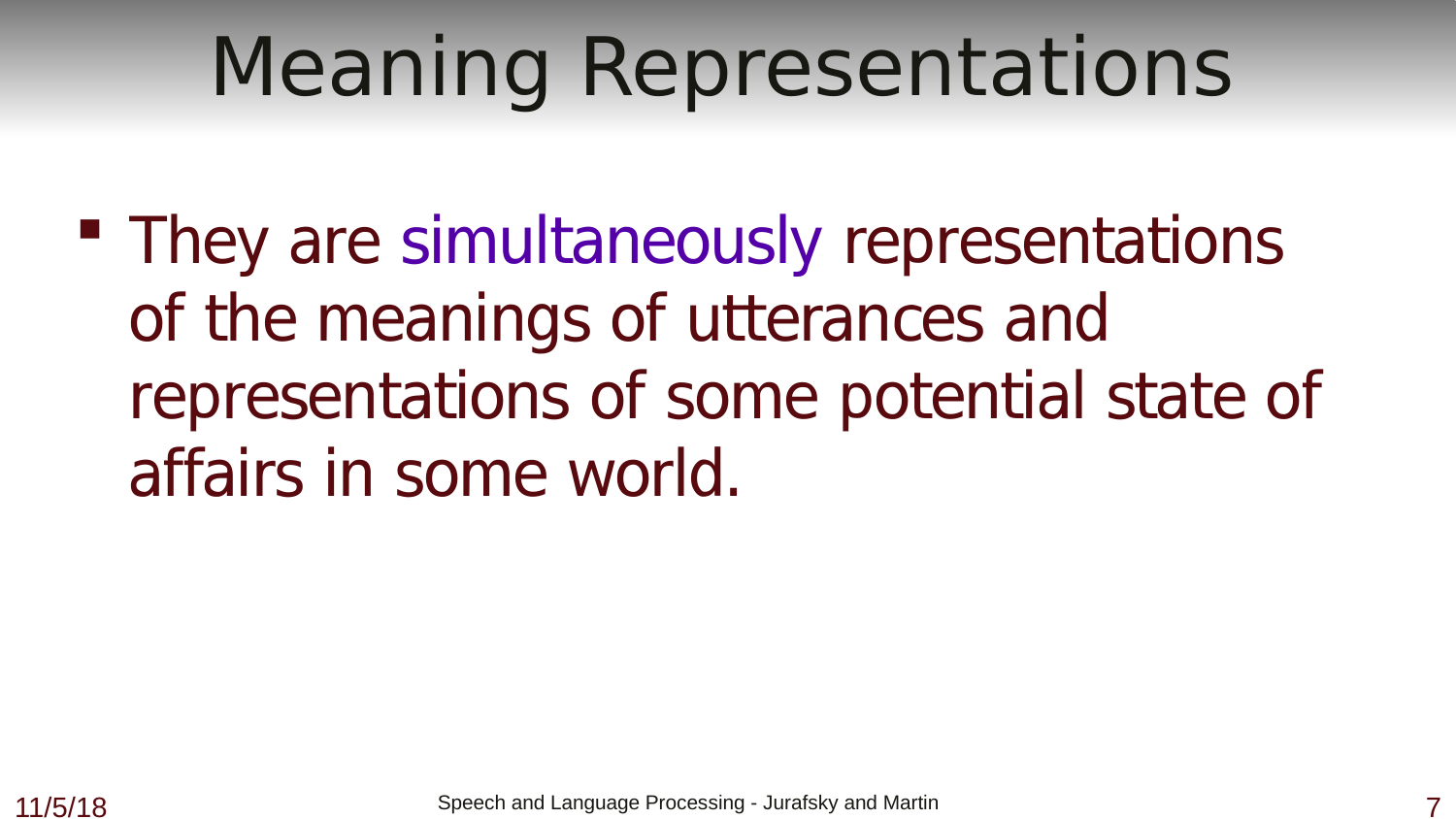

# Meaning Representations
They are simultaneously representations of the meanings of utterances and representations of some potential state of affairs in some world.
11/5/18
                                         Speech and Language Processing - Jurafsky and Martin
7